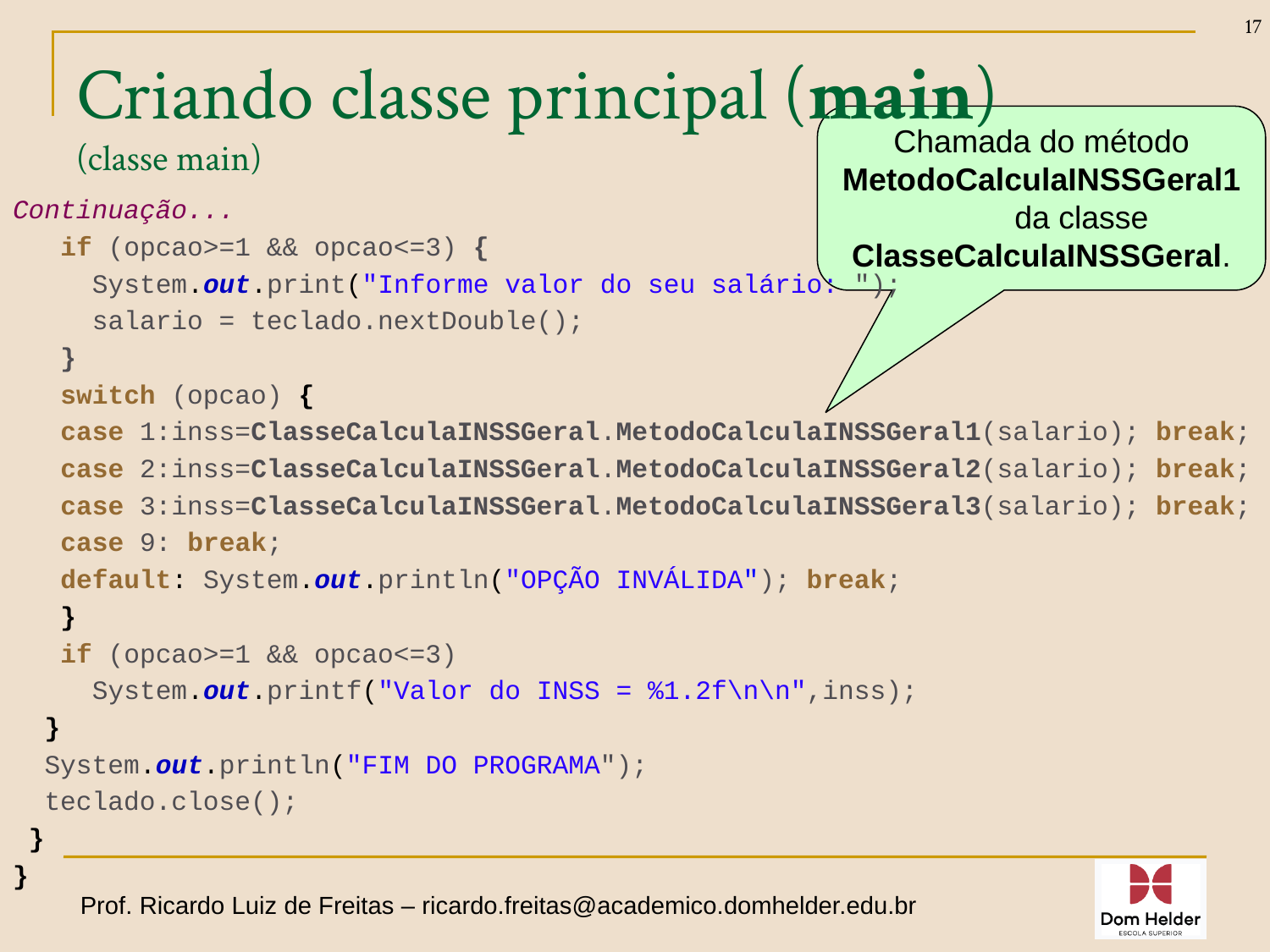

17
# Criando classe principal (main) (classe main)
Chamada do método MetodoCalculaINSSGeral1          da classe ClasseCalculaINSSGeral.
Continuação...
   if (opcao>=1 && opcao<=3) {
     System.out.print("Informe valor do seu salário: ");
     salario = teclado.nextDouble();
   }
   switch (opcao) {
   case 1:inss=ClasseCalculaINSSGeral.MetodoCalculaINSSGeral1(salario); break;
   case 2:inss=ClasseCalculaINSSGeral.MetodoCalculaINSSGeral2(salario); break;
   case 3:inss=ClasseCalculaINSSGeral.MetodoCalculaINSSGeral3(salario); break;
   case 9: break;
   default: System.out.println("OPÇÃO INVÁLIDA"); break;
   }
   if (opcao>=1 && opcao<=3)
     System.out.printf("Valor do INSS = %1.2f\n\n",inss);
  }
  System.out.println("FIM DO PROGRAMA");
  teclado.close();
 }
}